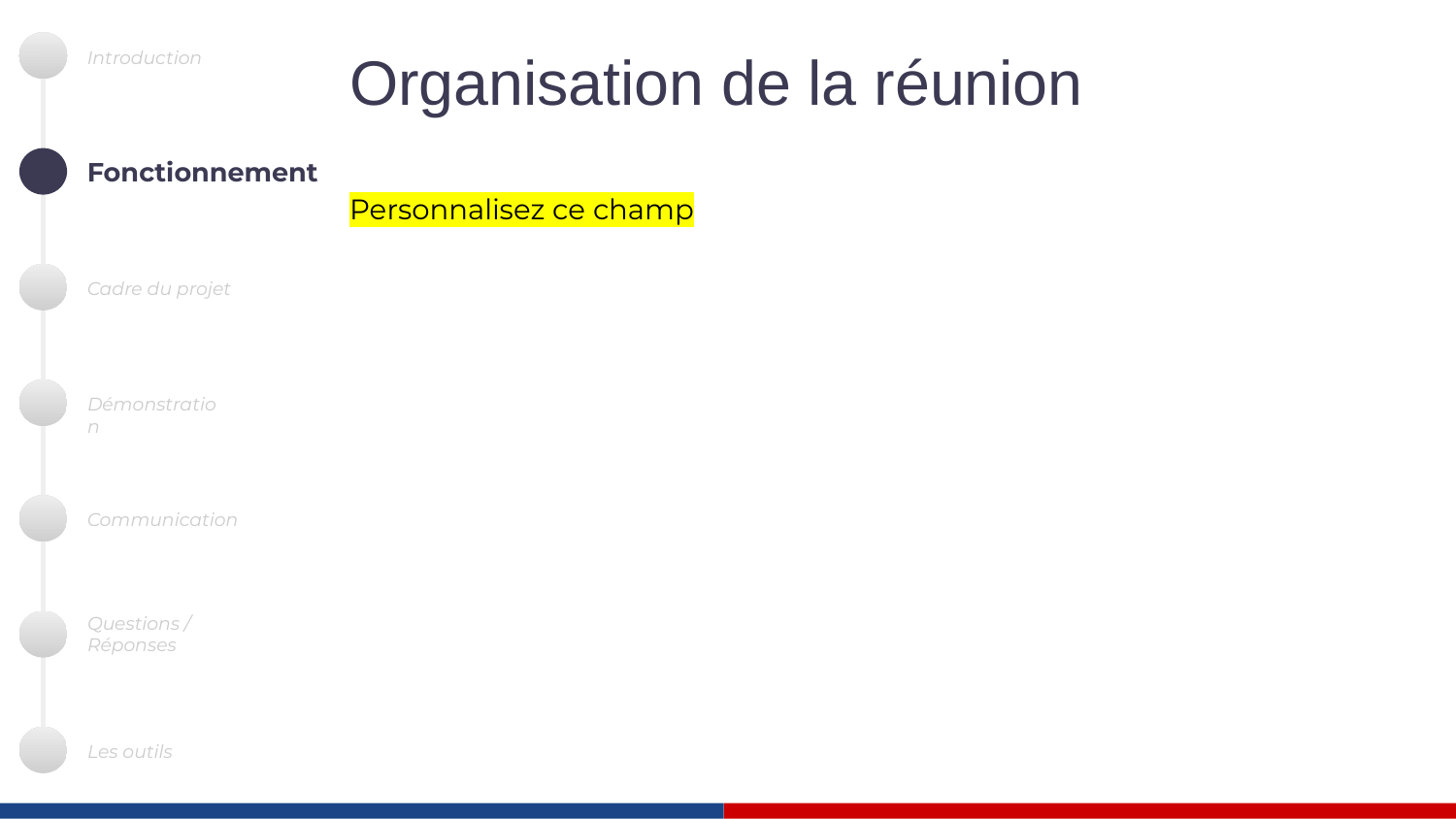

# Organisation de la réunion

Introduction
Fonctionnement

Cadre du projet

Démonstration

Communication
Questions /
Réponses

Les outils
Personnalisez ce champ